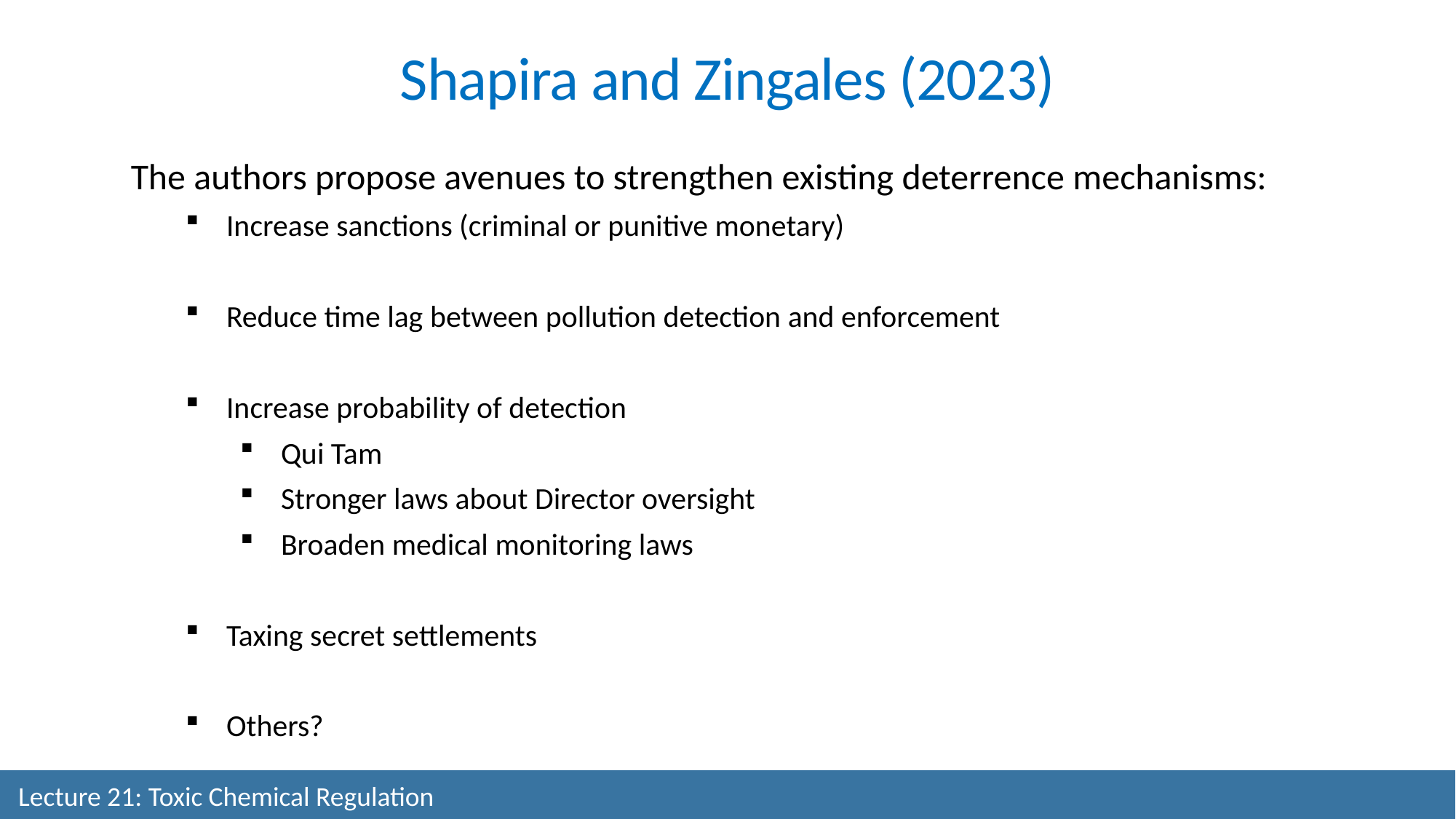

Shapira and Zingales (2023)
The authors propose avenues to strengthen existing deterrence mechanisms:
Increase sanctions (criminal or punitive monetary)

Reduce time lag between pollution detection and enforcement

Increase probability of detection
Qui Tam
Stronger laws about Director oversight
Broaden medical monitoring laws

Taxing secret settlements

Others?